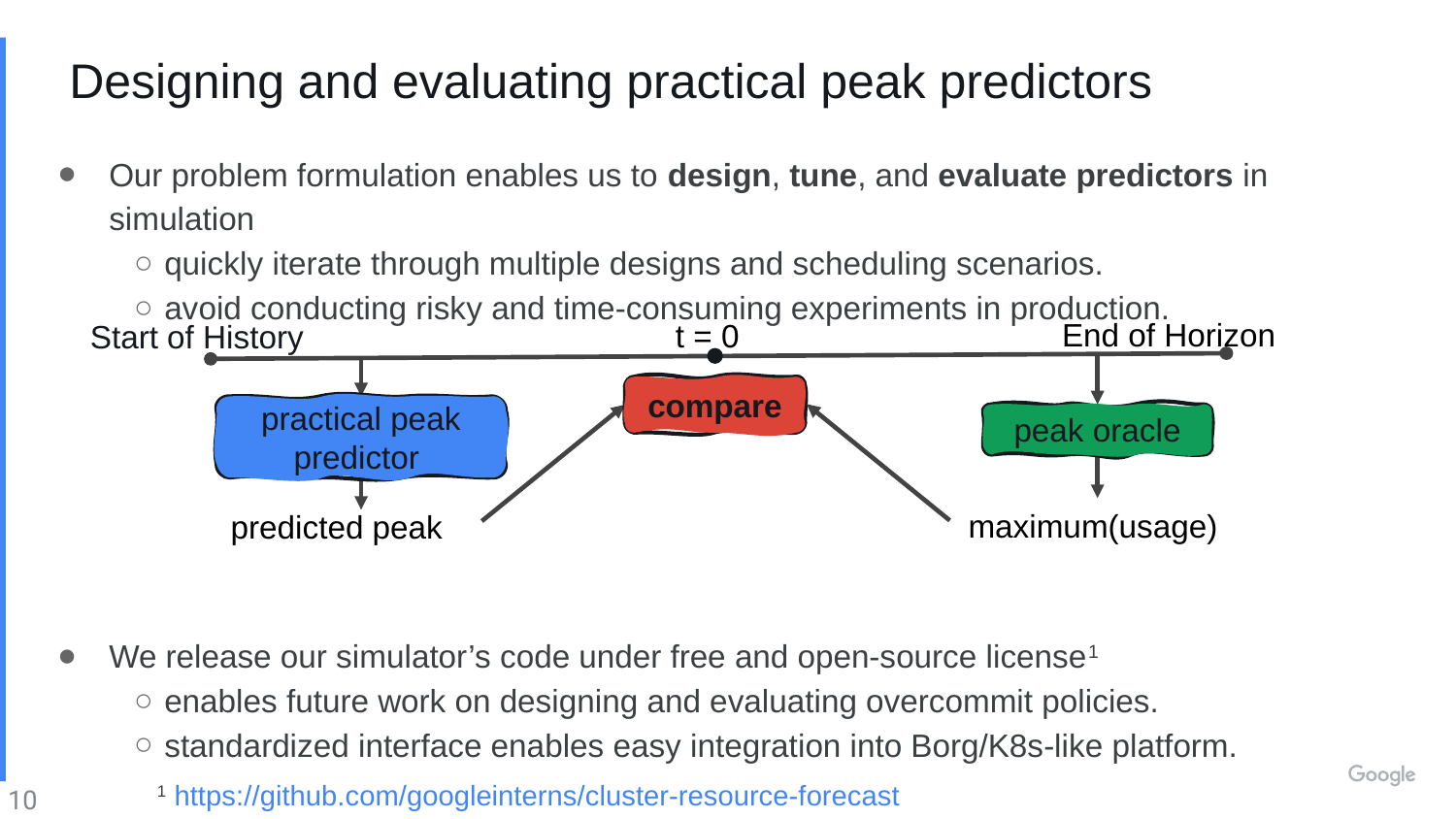

# Designing and evaluating practical peak predictors
Our problem formulation enables us to design, tune, and evaluate predictors in simulation
quickly iterate through multiple designs and scheduling scenarios.
avoid conducting risky and time-consuming experiments in production.

We release our simulator’s code under free and open-source license1
enables future work on designing and evaluating overcommit policies.
standardized interface enables easy integration into Borg/K8s-like platform.
End of Horizon
t = 0
Start of History

peak oracle
maximum(usage)
practical peak predictor
predicted peak
compare
10
1 https://github.com/googleinterns/cluster-resource-forecast